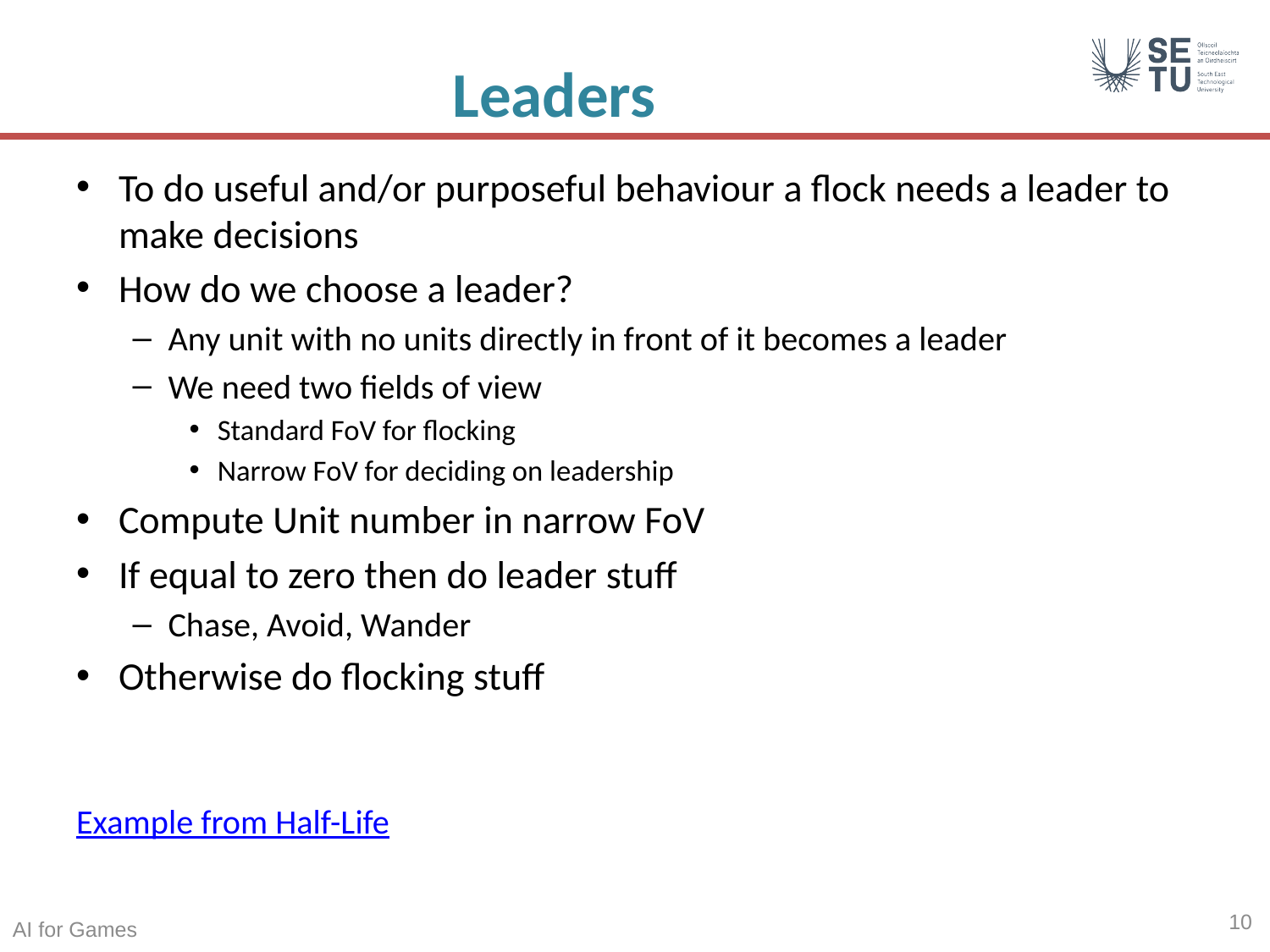

# Leaders
To do useful and/or purposeful behaviour a flock needs a leader to make decisions
How do we choose a leader?
Any unit with no units directly in front of it becomes a leader
We need two fields of view
Standard FoV for flocking
Narrow FoV for deciding on leadership
Compute Unit number in narrow FoV
If equal to zero then do leader stuff
Chase, Avoid, Wander
Otherwise do flocking stuff

Example from Half-Life
10